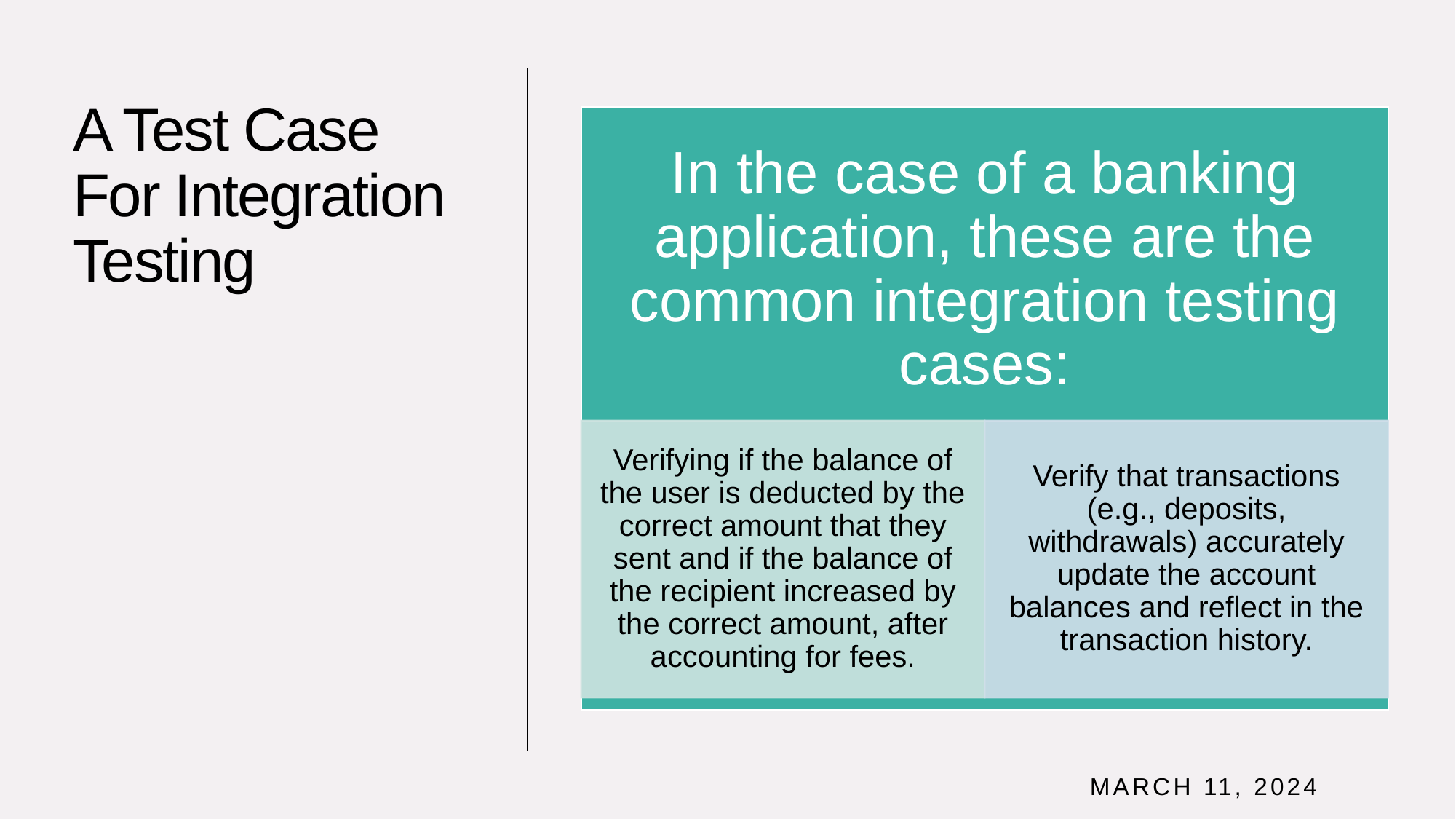

# A Test Case For Integration Testing
In the case of a banking application, these are the common integration testing cases:
Verifying if the balance of the user is deducted by the correct amount that they sent and if the balance of the recipient increased by the correct amount, after accounting for fees.
Verify that transactions (e.g., deposits, withdrawals) accurately update the account balances and reflect in the transaction history.
Shawon, CSE, KUET
March 11, 2024
28